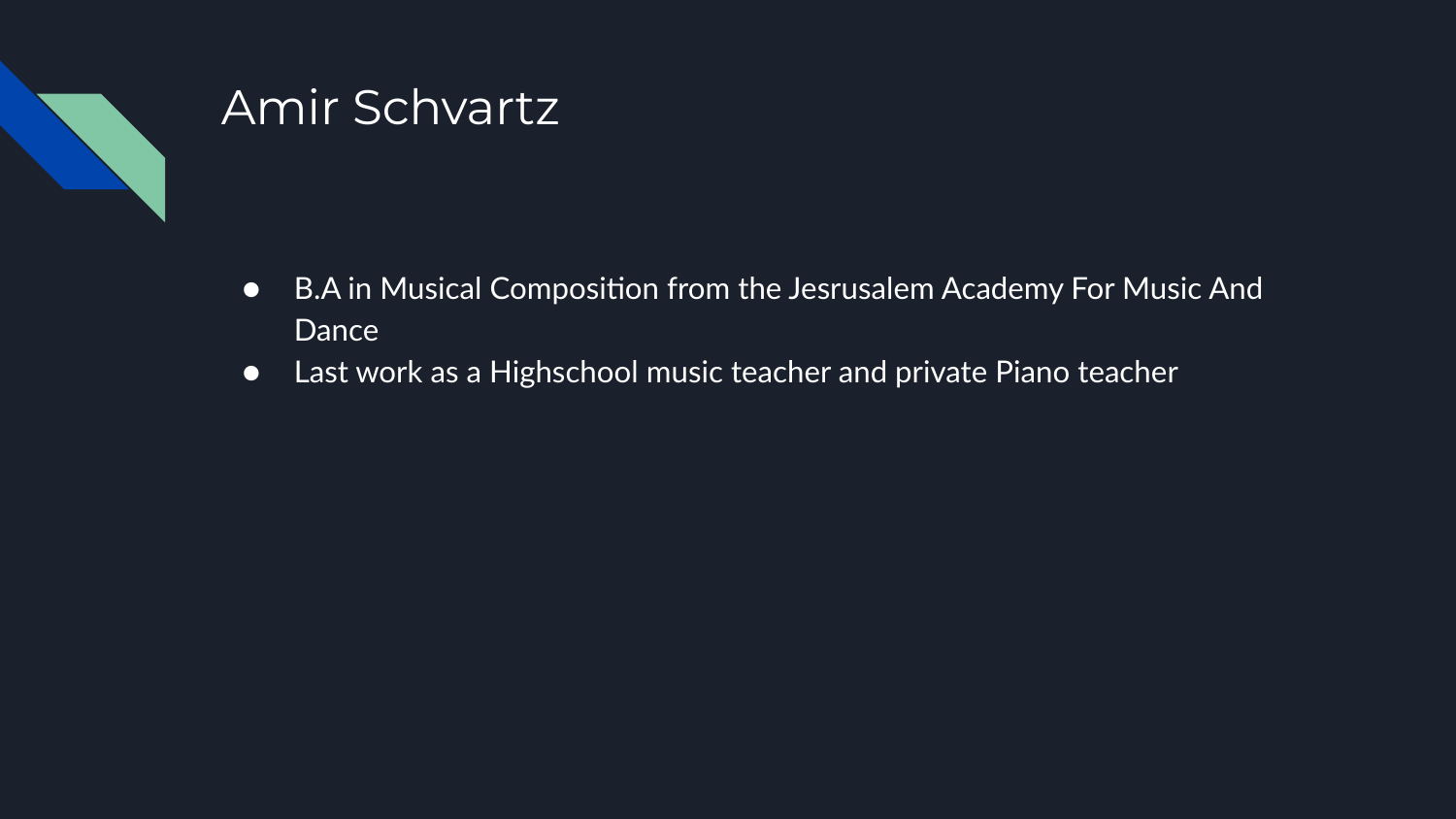

# Amir Schvartz
B.A in Musical Composition from the Jesrusalem Academy For Music And Dance
Last work as a Highschool music teacher and private Piano teacher